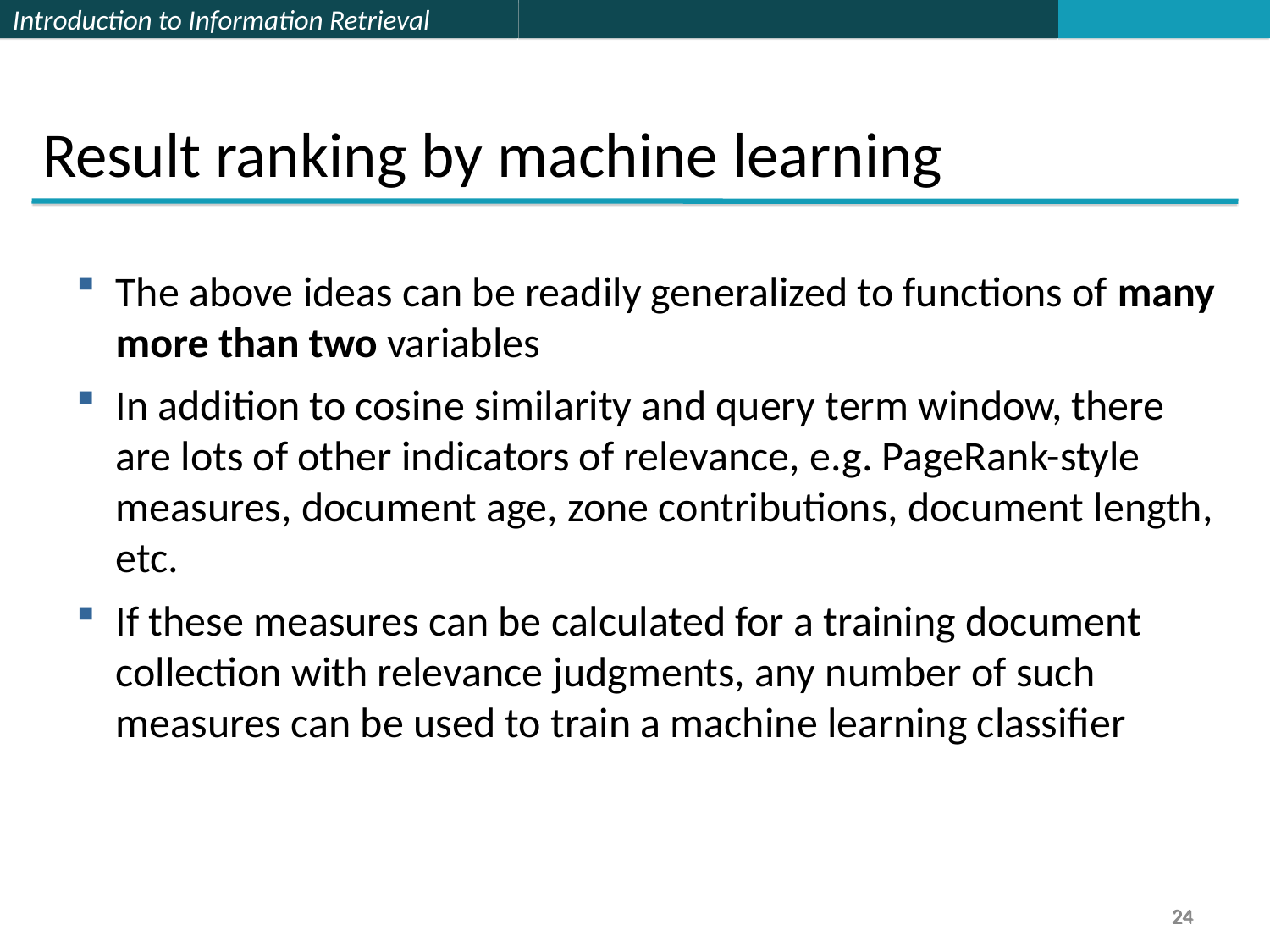

Result ranking by machine learning
The above ideas can be readily generalized to functions of many more than two variables
In addition to cosine similarity and query term window, there are lots of other indicators of relevance, e.g. PageRank-style measures, document age, zone contributions, document length, etc.
If these measures can be calculated for a training document collection with relevance judgments, any number of such measures can be used to train a machine learning classifier
24
24